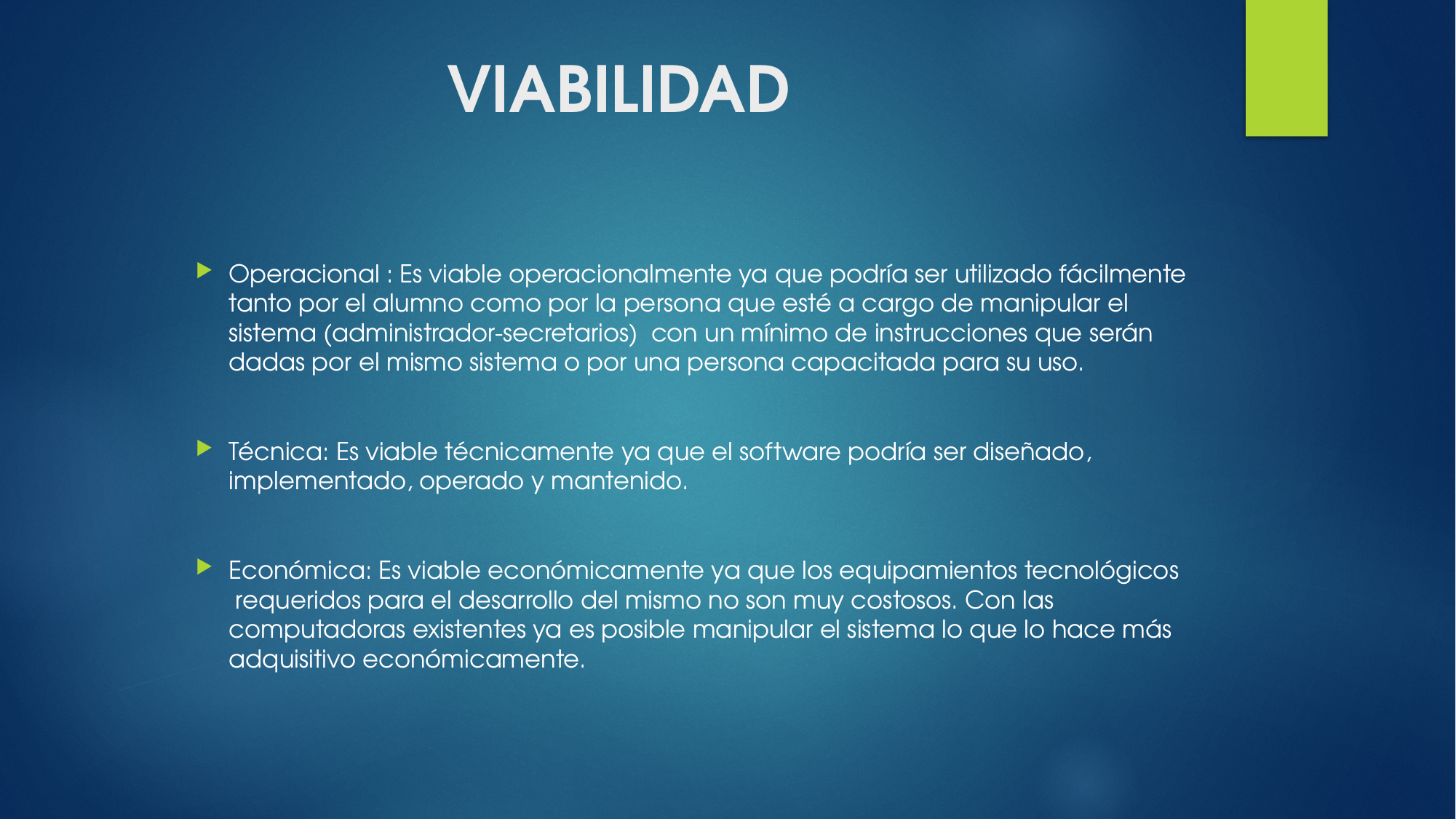

# VIABILIDAD

Operacional : Es viable operacionalmente ya que podría ser utilizado fácilmente tanto por el alumno como por la persona que esté a cargo de manipular el sistema (administrador-secretarios)  con un mínimo de instrucciones que serán dadas por el mismo sistema o por una persona capacitada para su uso.

Técnica: Es viable técnicamente ya que el software podría ser diseñado, implementado, operado y mantenido.

Económica: Es viable económicamente ya que los equipamientos tecnológicos  requeridos para el desarrollo del mismo no son muy costosos. Con las computadoras existentes ya es posible manipular el sistema lo que lo hace más adquisitivo económicamente.